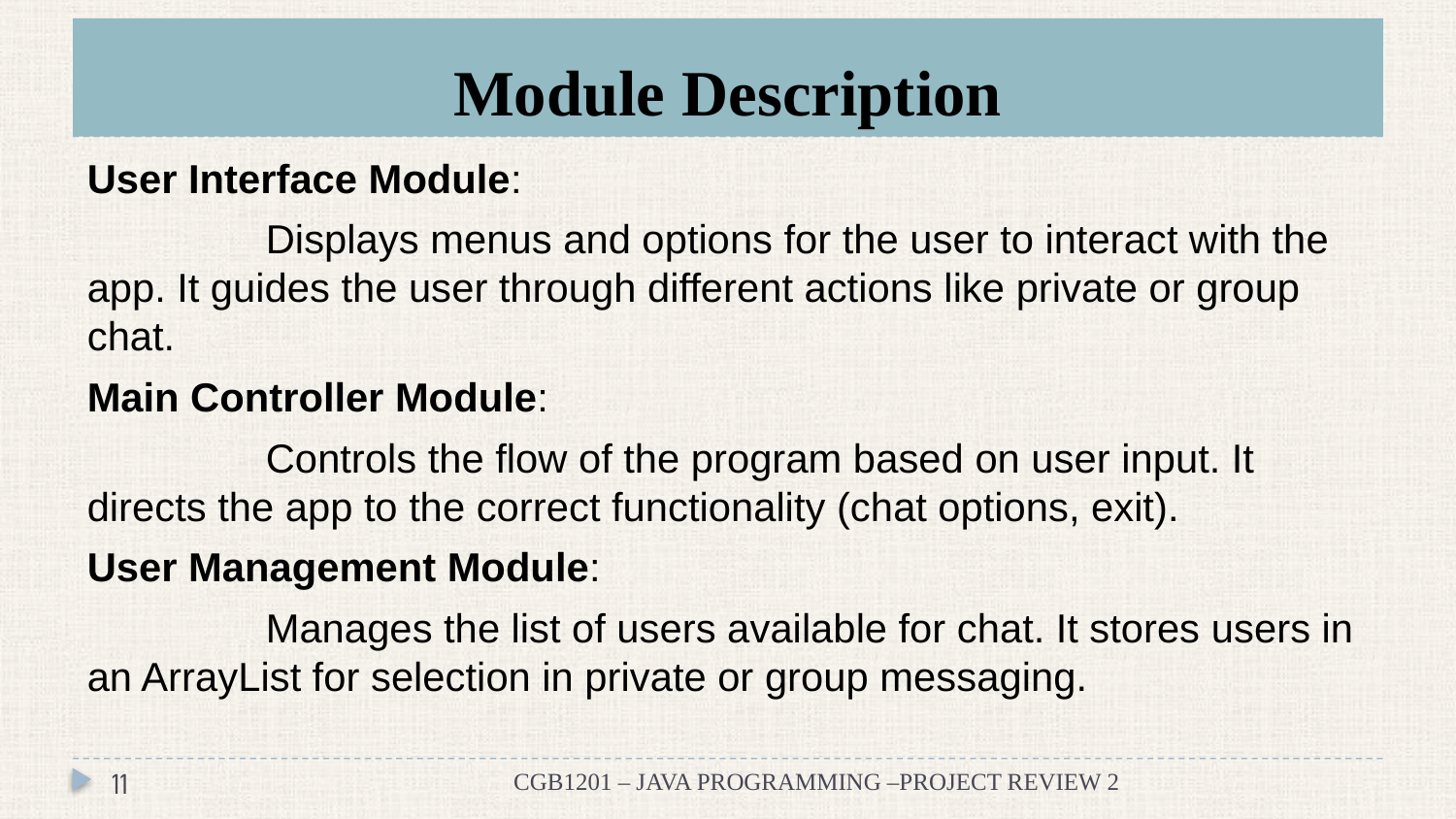

# Module Description
User Interface Module:
                Displays menus and options for the user to interact with the app. It guides the user through different actions like private or group chat.
Main Controller Module:
                Controls the flow of the program based on user input. It directs the app to the correct functionality (chat options, exit).
User Management Module:
                Manages the list of users available for chat. It stores users in an ArrayList for selection in private or group messaging.

11
CGB1201 – JAVA PROGRAMMING –PROJECT REVIEW 2